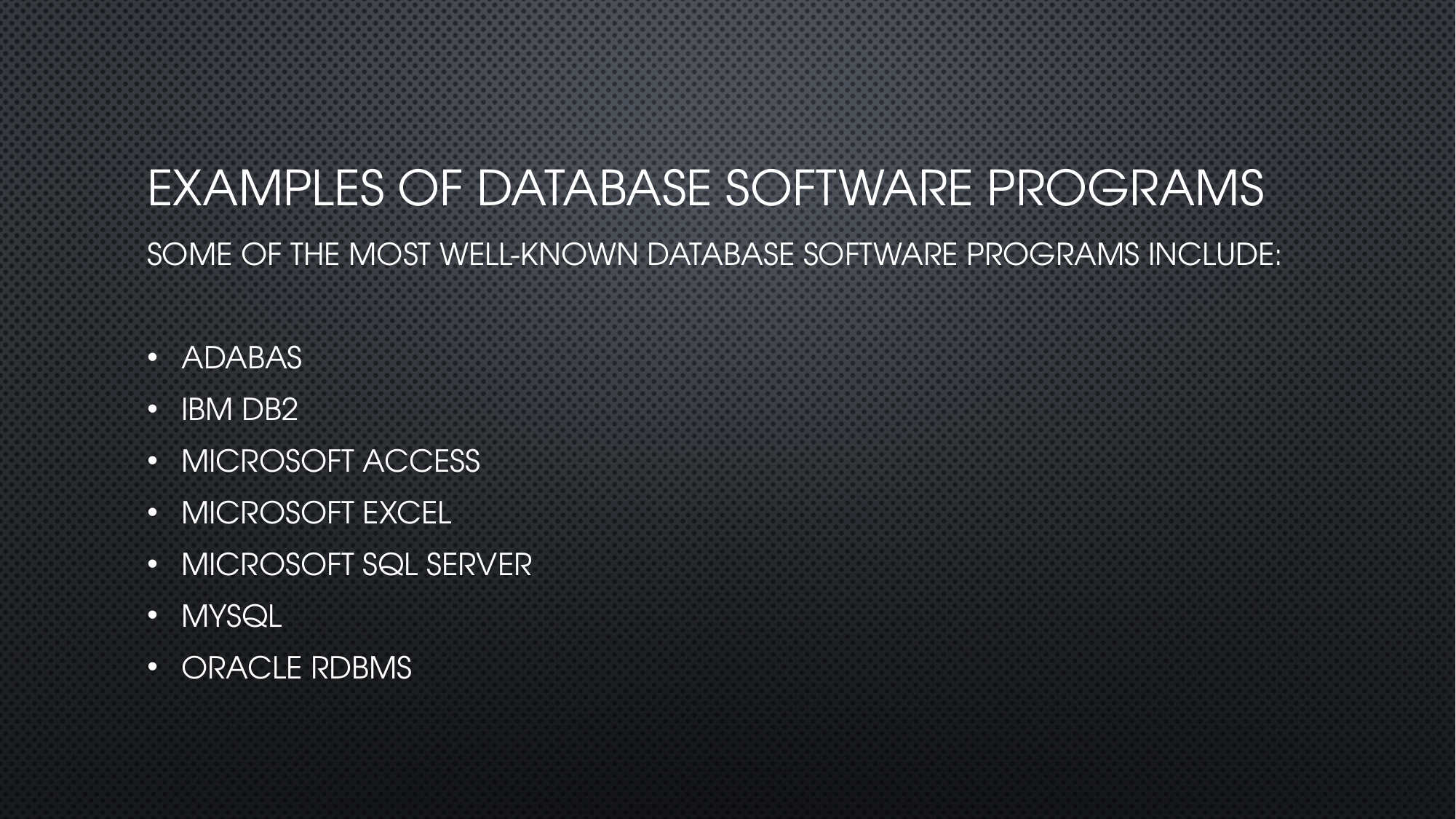

# examples of database software programs
Some of the most well-known database software programs include:

ADABAS
IBM DB2
Microsoft Access
Microsoft Excel
Microsoft SQL Server
MySQL
Oracle RDBMS